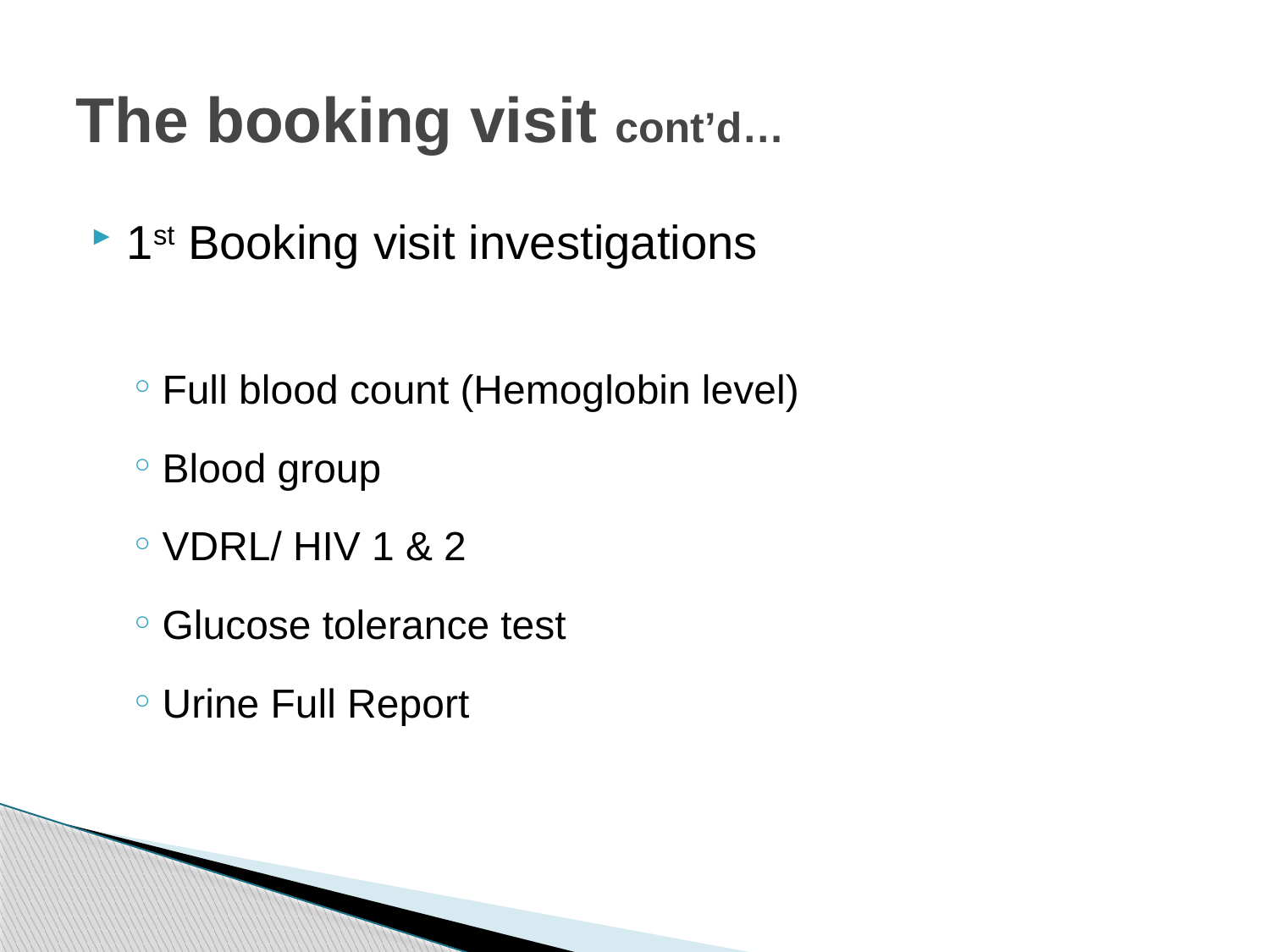

# The booking visit cont’d…
1st Booking visit investigations

Full blood count (Hemoglobin level)
Blood group
VDRL/ HIV 1 & 2
Glucose tolerance test
Urine Full Report